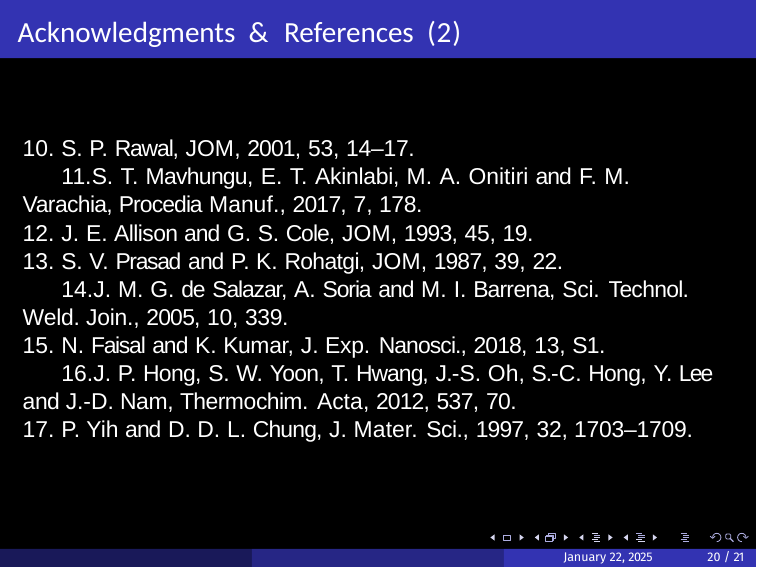

# Acknowledgments & References (2)
S. P. Rawal, JOM, 2001, 53, 14–17.
S. T. Mavhungu, E. T. Akinlabi, M. A. Onitiri and F. M. Varachia, Procedia Manuf., 2017, 7, 178.
J. E. Allison and G. S. Cole, JOM, 1993, 45, 19.
S. V. Prasad and P. K. Rohatgi, JOM, 1987, 39, 22.
J. M. G. de Salazar, A. Soria and M. I. Barrena, Sci. Technol. Weld. Join., 2005, 10, 339.
N. Faisal and K. Kumar, J. Exp. Nanosci., 2018, 13, S1.
J. P. Hong, S. W. Yoon, T. Hwang, J.-S. Oh, S.-C. Hong, Y. Lee and J.-D. Nam, Thermochim. Acta, 2012, 537, 70.
P. Yih and D. D. L. Chung, J. Mater. Sci., 1997, 32, 1703–1709.

January 22, 2025
20 / 21